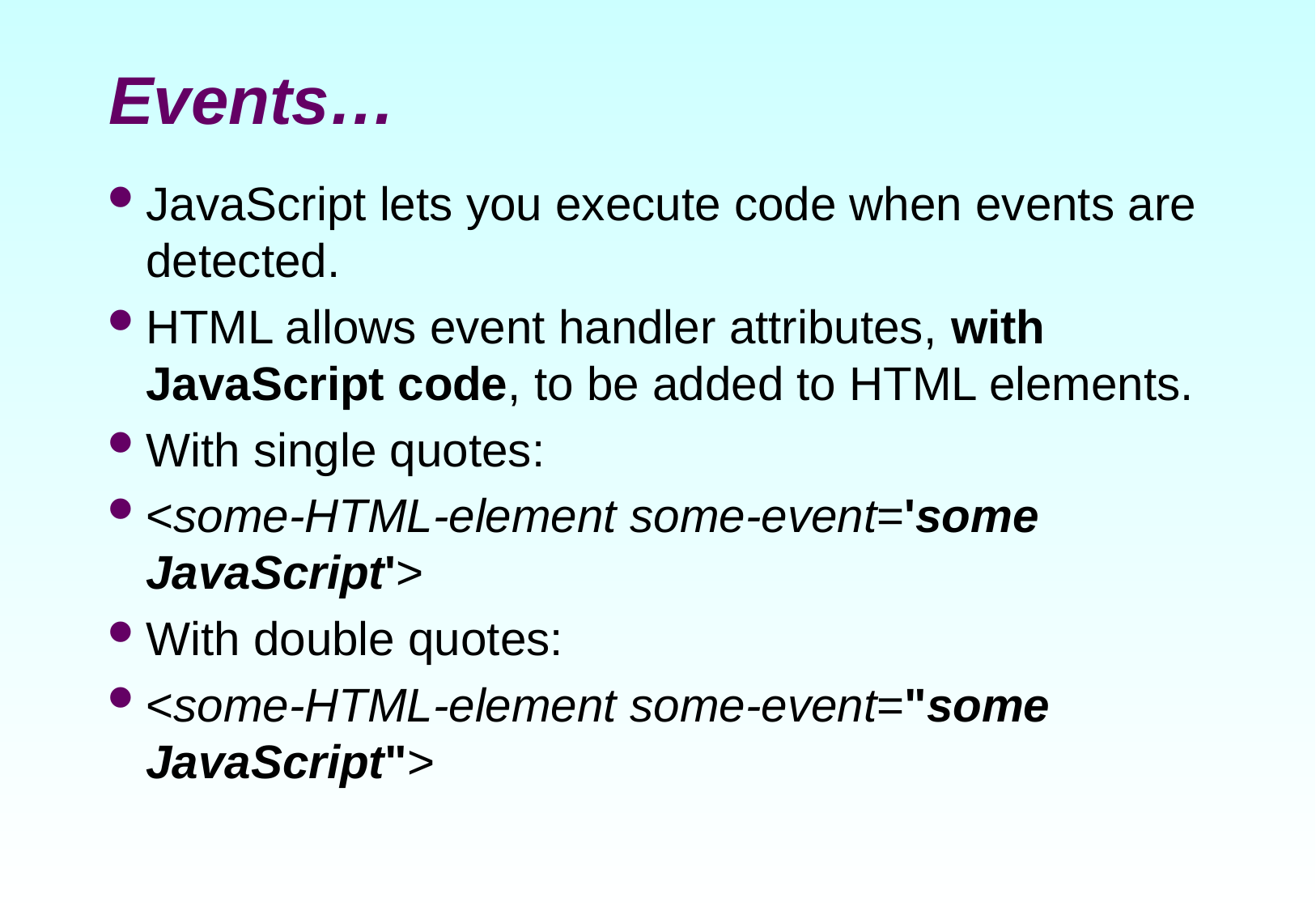

# Events…
JavaScript lets you execute code when events are detected.
HTML allows event handler attributes, with JavaScript code, to be added to HTML elements.
With single quotes:
<some-HTML-element some-event='some JavaScript'>
With double quotes:
<some-HTML-element some-event="some JavaScript">